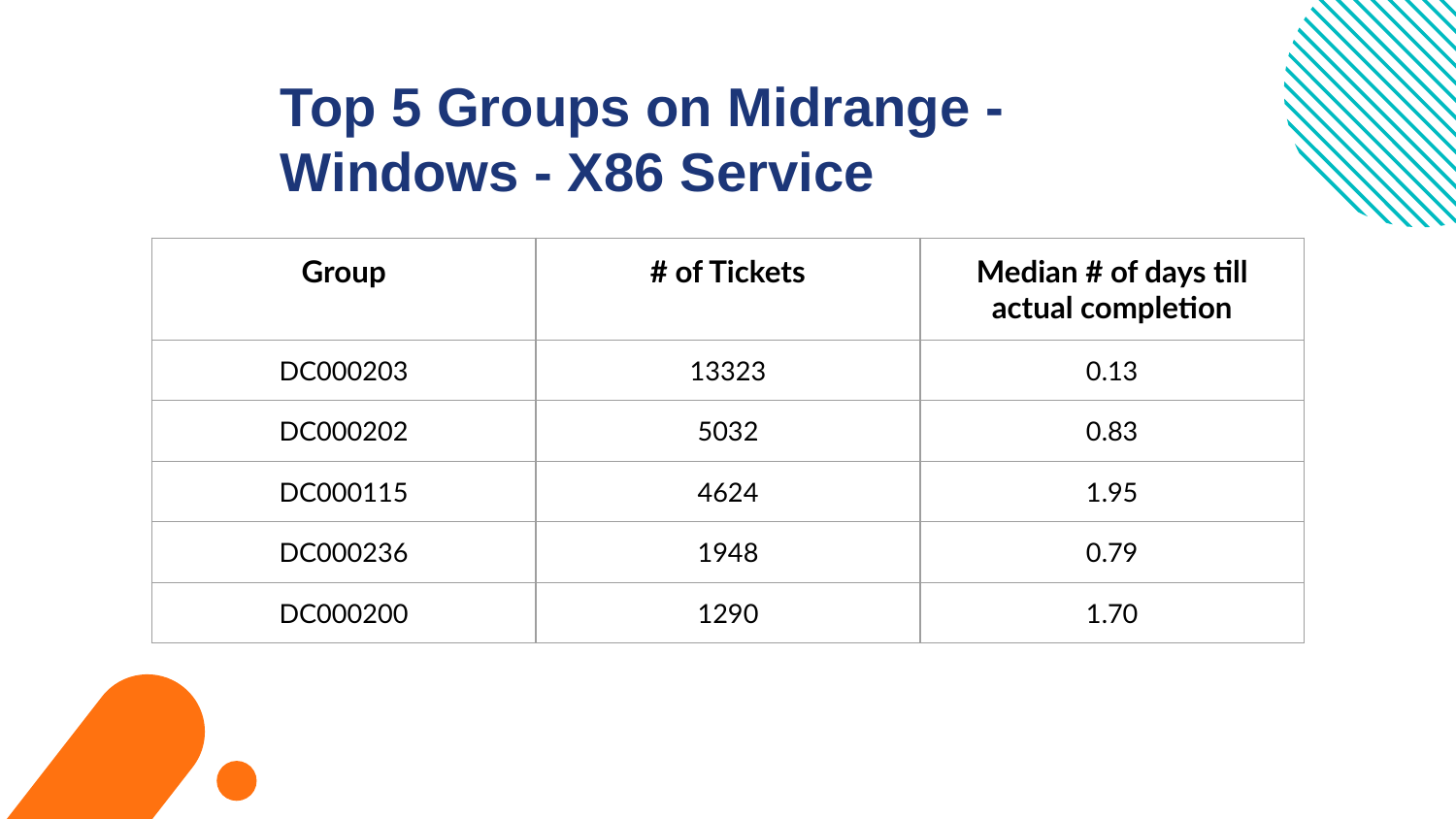

# Top 5 Groups on Midrange - Windows - X86 Service
| Group | # of Tickets | Median # of days till actual completion |
| --- | --- | --- |
| DC000203 | 13323 | 0.13 |
| DC000202 | 5032 | 0.83 |
| DC000115 | 4624 | 1.95 |
| DC000236 | 1948 | 0.79 |
| DC000200 | 1290 | 1.70 |